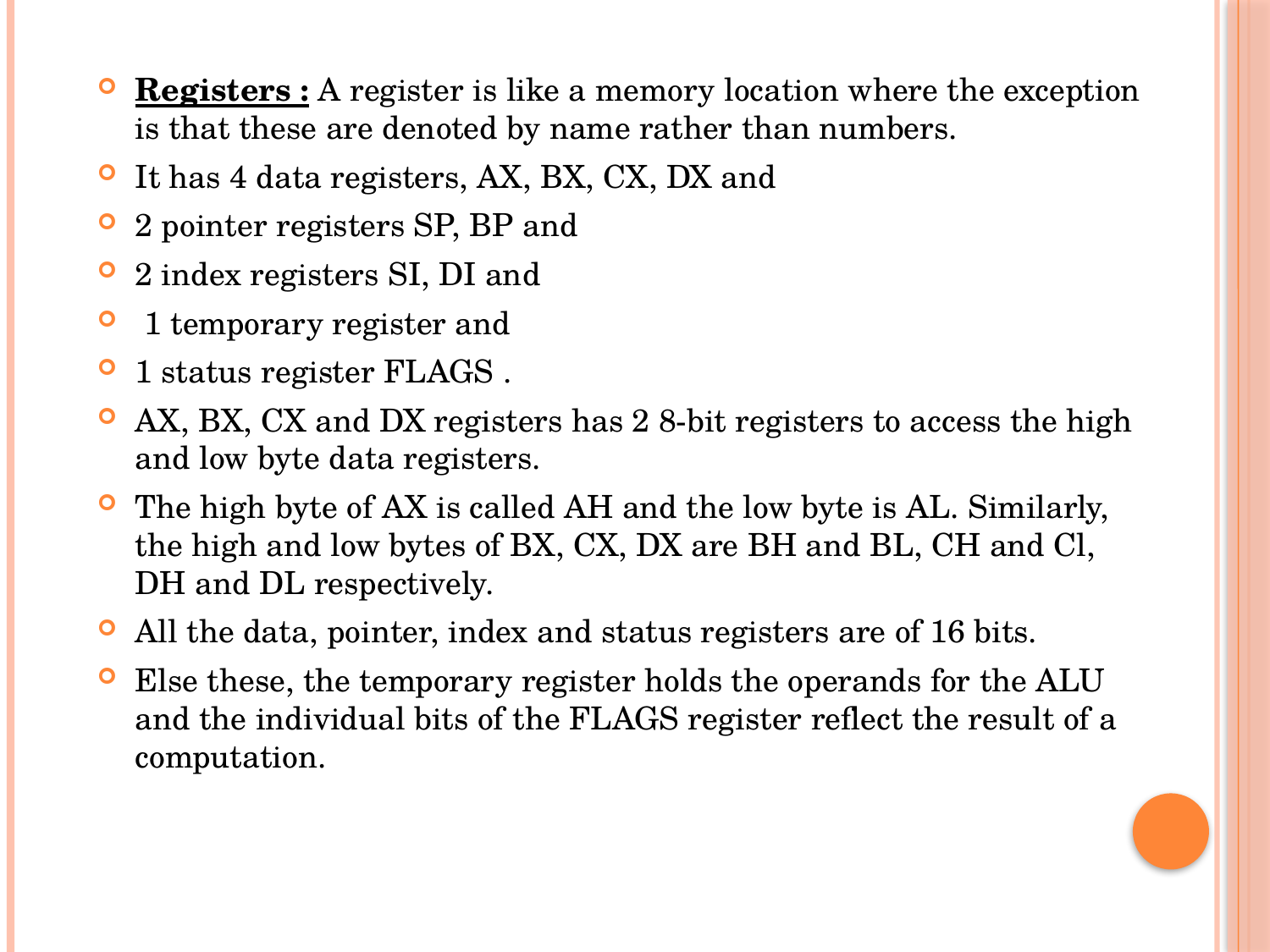

Registers : A register is like a memory location where the exception is that these are denoted by name rather than numbers.
It has 4 data registers, AX, BX, CX, DX and
2 pointer registers SP, BP and
2 index registers SI, DI and
 1 temporary register and
1 status register FLAGS .
AX, BX, CX and DX registers has 2 8-bit registers to access the high and low byte data registers.
The high byte of AX is called AH and the low byte is AL. Similarly, the high and low bytes of BX, CX, DX are BH and BL, CH and Cl, DH and DL respectively.
All the data, pointer, index and status registers are of 16 bits.
Else these, the temporary register holds the operands for the ALU and the individual bits of the FLAGS register reflect the result of a computation.